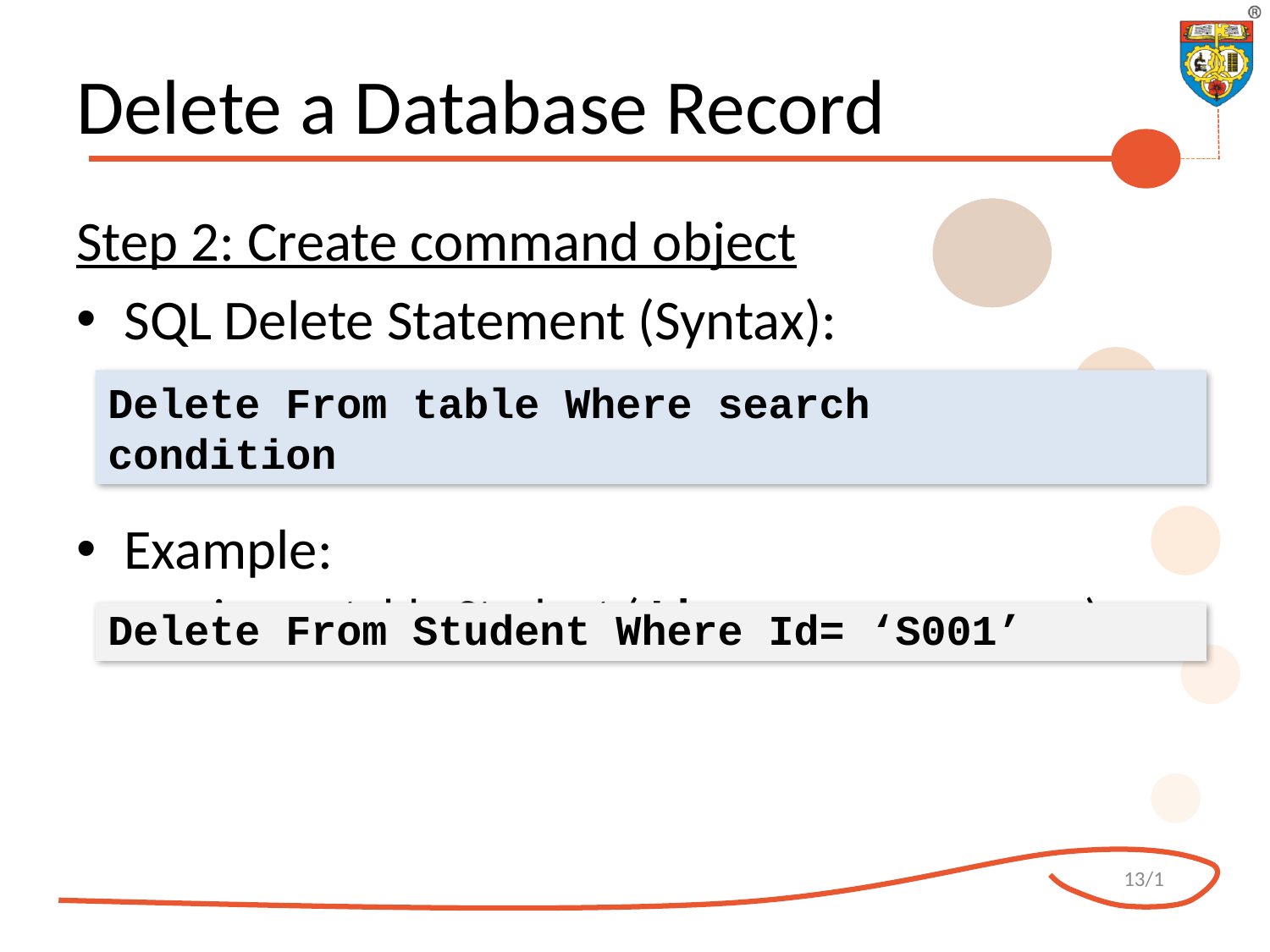

# Delete a Database Record
Step 2: Create command object
SQL Delete Statement (Syntax):

Example:
 given a table Student ( Id, name, programme)

Delete From table Where search
condition
Delete From Student Where Id= ‘S001’